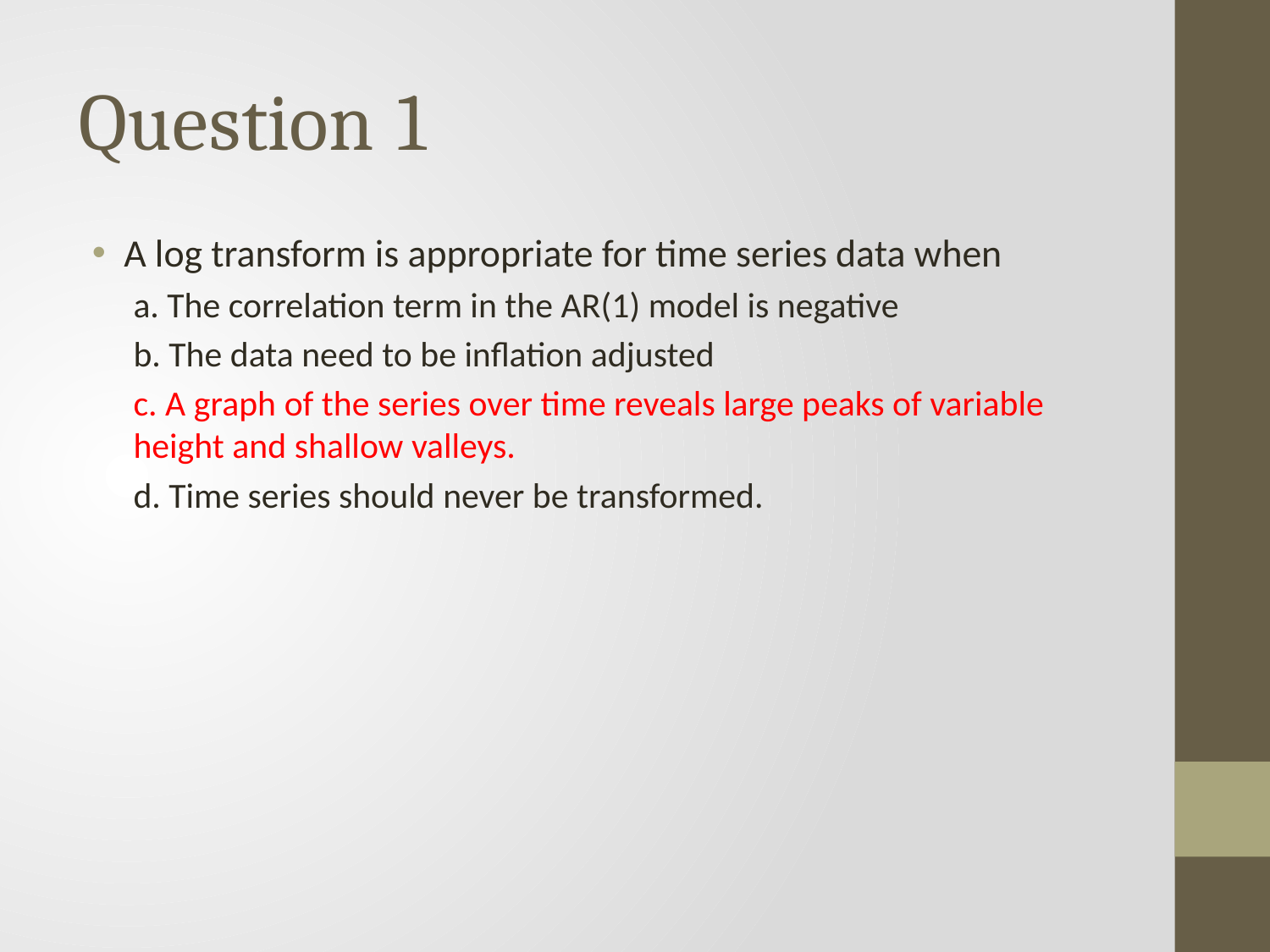

# Question 1
A log transform is appropriate for time series data when
a. The correlation term in the AR(1) model is negative
b. The data need to be inflation adjusted
c. A graph of the series over time reveals large peaks of variable height and shallow valleys.
d. Time series should never be transformed.